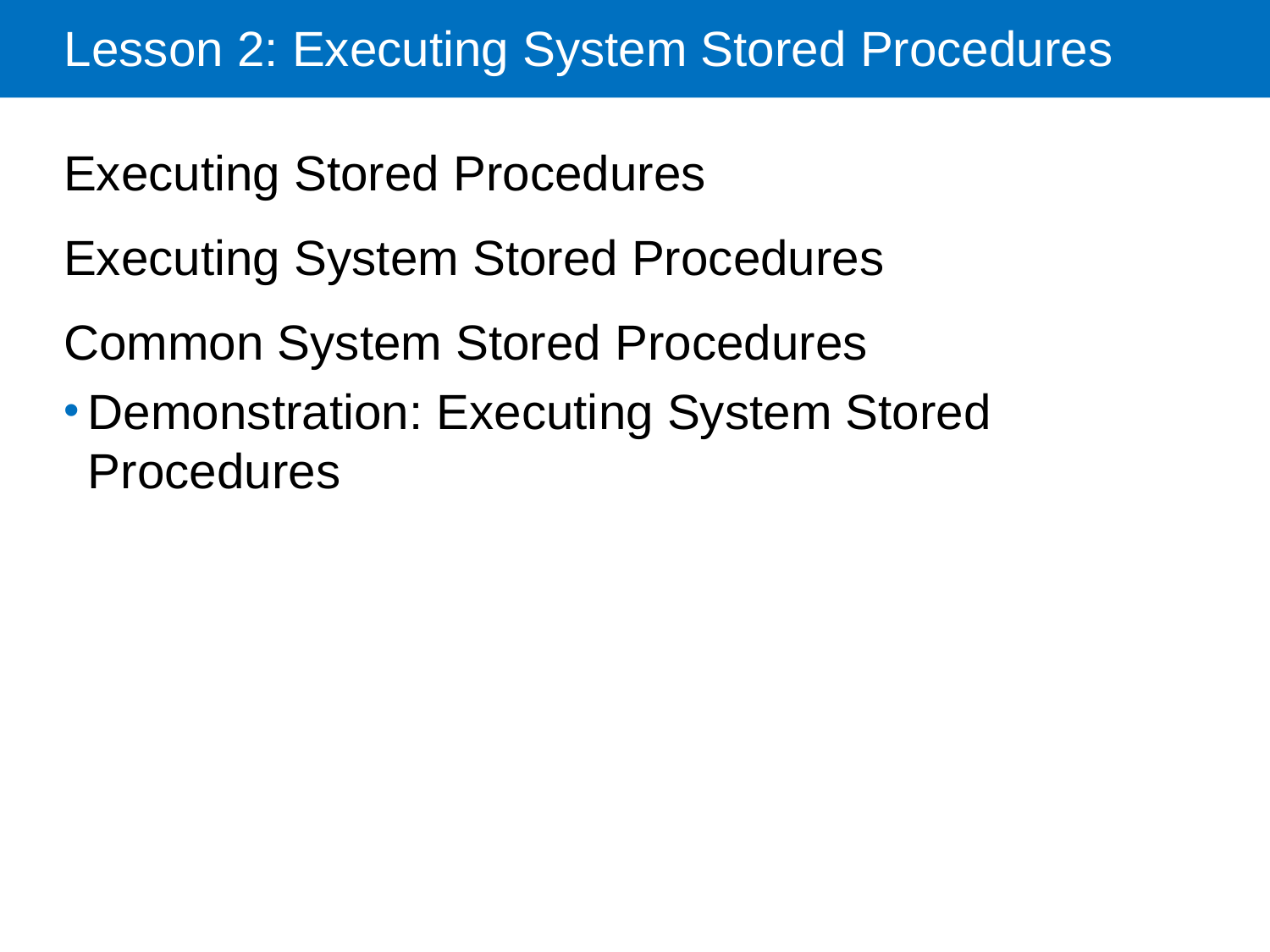

# Lesson 2: Executing System Stored Procedures
Executing Stored Procedures
Executing System Stored Procedures
Common System Stored Procedures
Demonstration: Executing System Stored Procedures